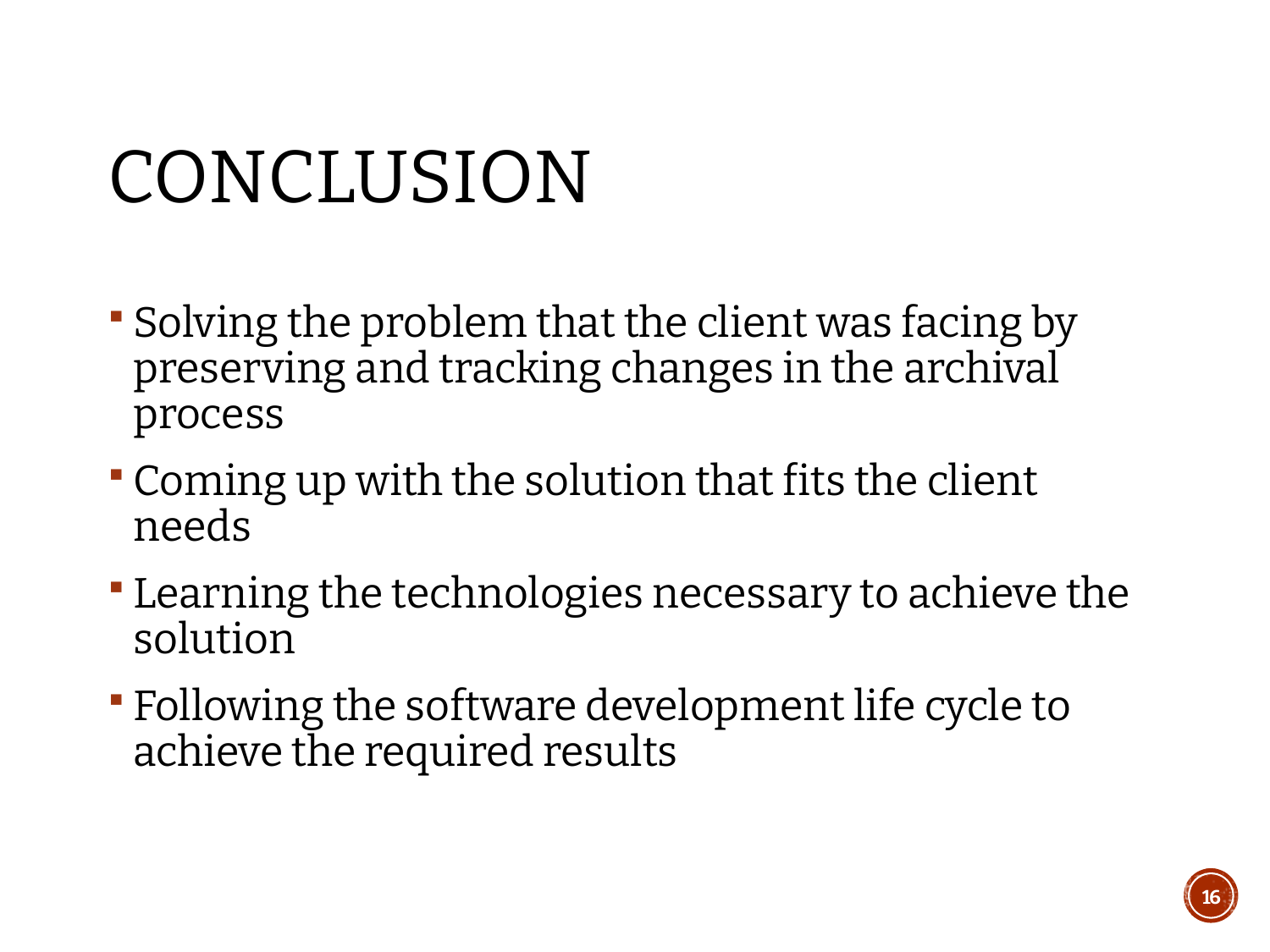

# conclusion
Solving the problem that the client was facing by preserving and tracking changes in the archival process
Coming up with the solution that fits the client needs
Learning the technologies necessary to achieve the solution
Following the software development life cycle to achieve the required results

16